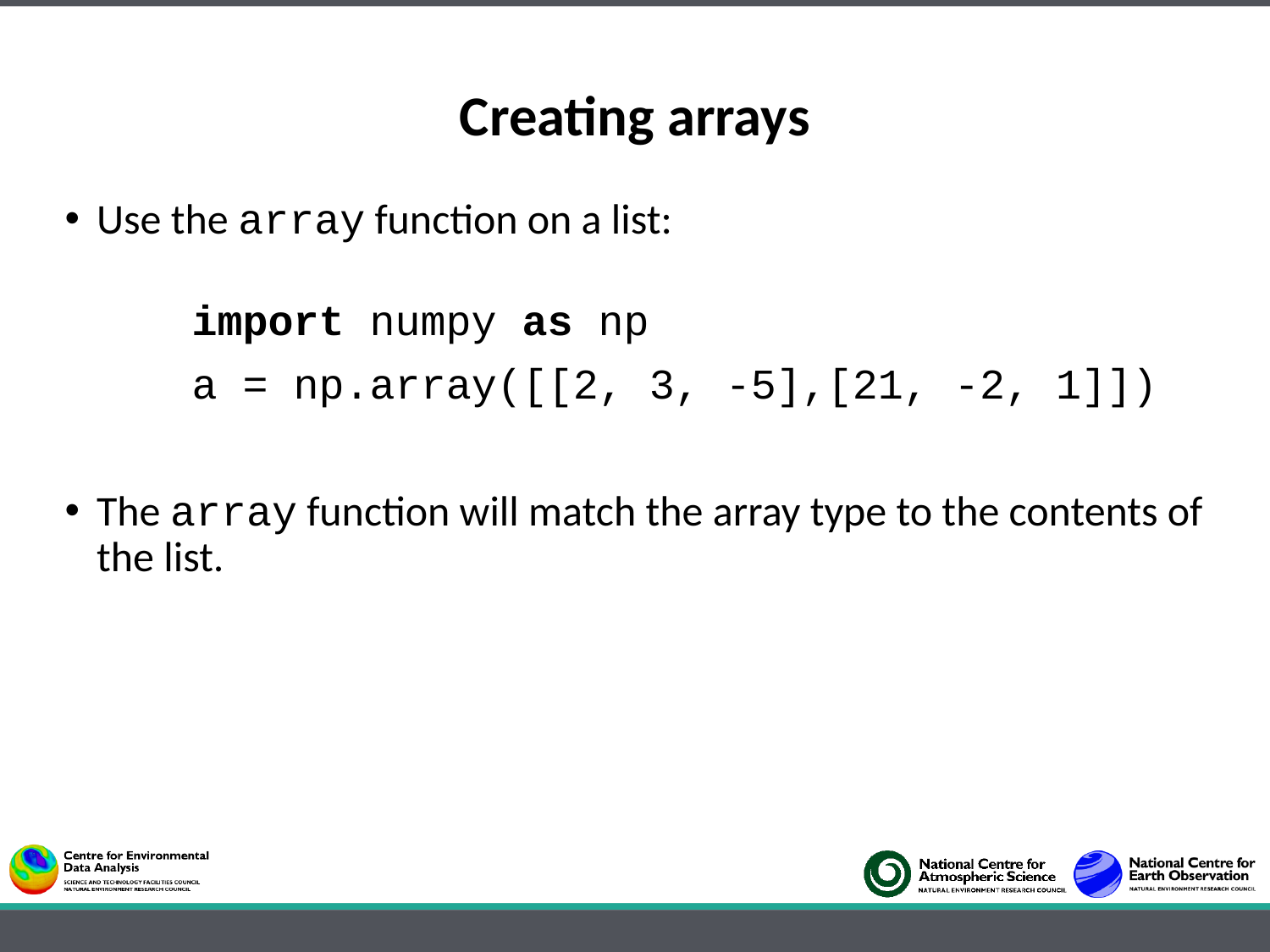

# Creating arrays
Use the array function on a list:

	import numpy as np
	a = np.array([[2, 3, -5],[21, -2, 1]])

The array function will match the array type to the contents of the list.